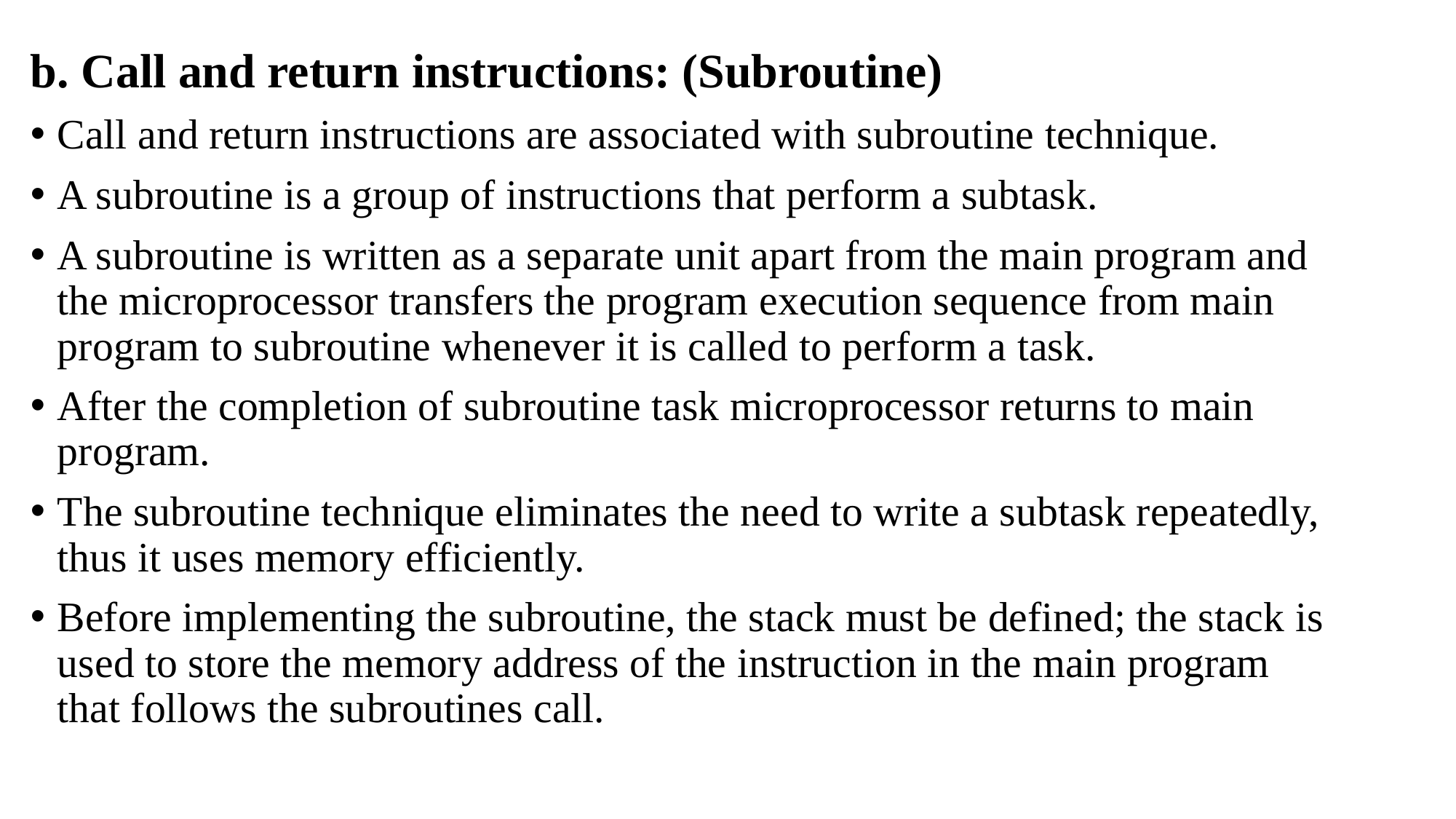

b. Call and return instructions: (Subroutine)
Call and return instructions are associated with subroutine technique.
A subroutine is a group of instructions that perform a subtask.
A subroutine is written as a separate unit apart from the main program and the microprocessor transfers the program execution sequence from main program to subroutine whenever it is called to perform a task.
After the completion of subroutine task microprocessor returns to main program.
The subroutine technique eliminates the need to write a subtask repeatedly, thus it uses memory efficiently.
Before implementing the subroutine, the stack must be defined; the stack is used to store the memory address of the instruction in the main program that follows the subroutines call.